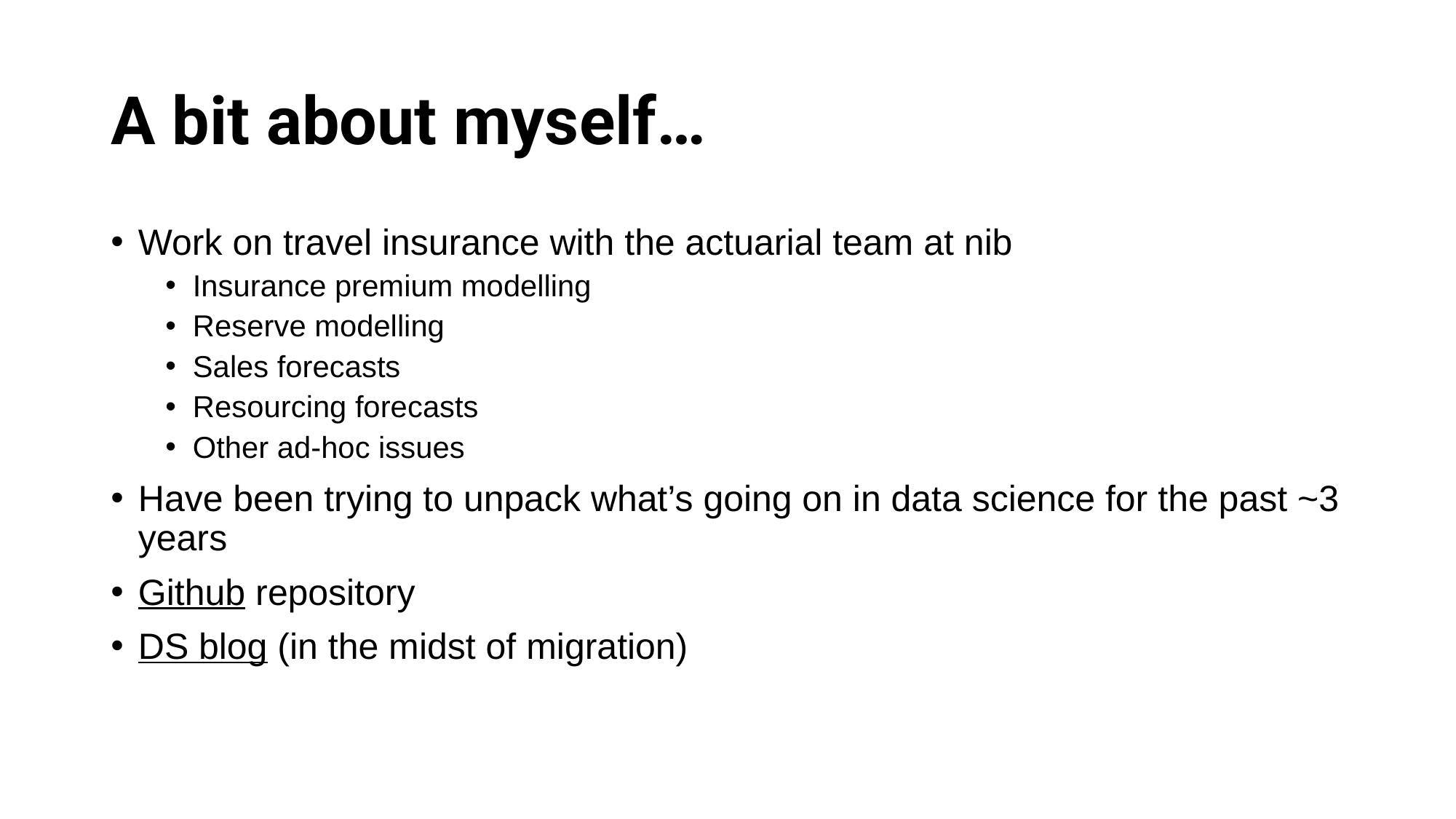

# A bit about myself…
Work on travel insurance with the actuarial team at nib
Insurance premium modelling
Reserve modelling
Sales forecasts
Resourcing forecasts
Other ad-hoc issues
Have been trying to unpack what’s going on in data science for the past ~3 years
Github repository
DS blog (in the midst of migration)